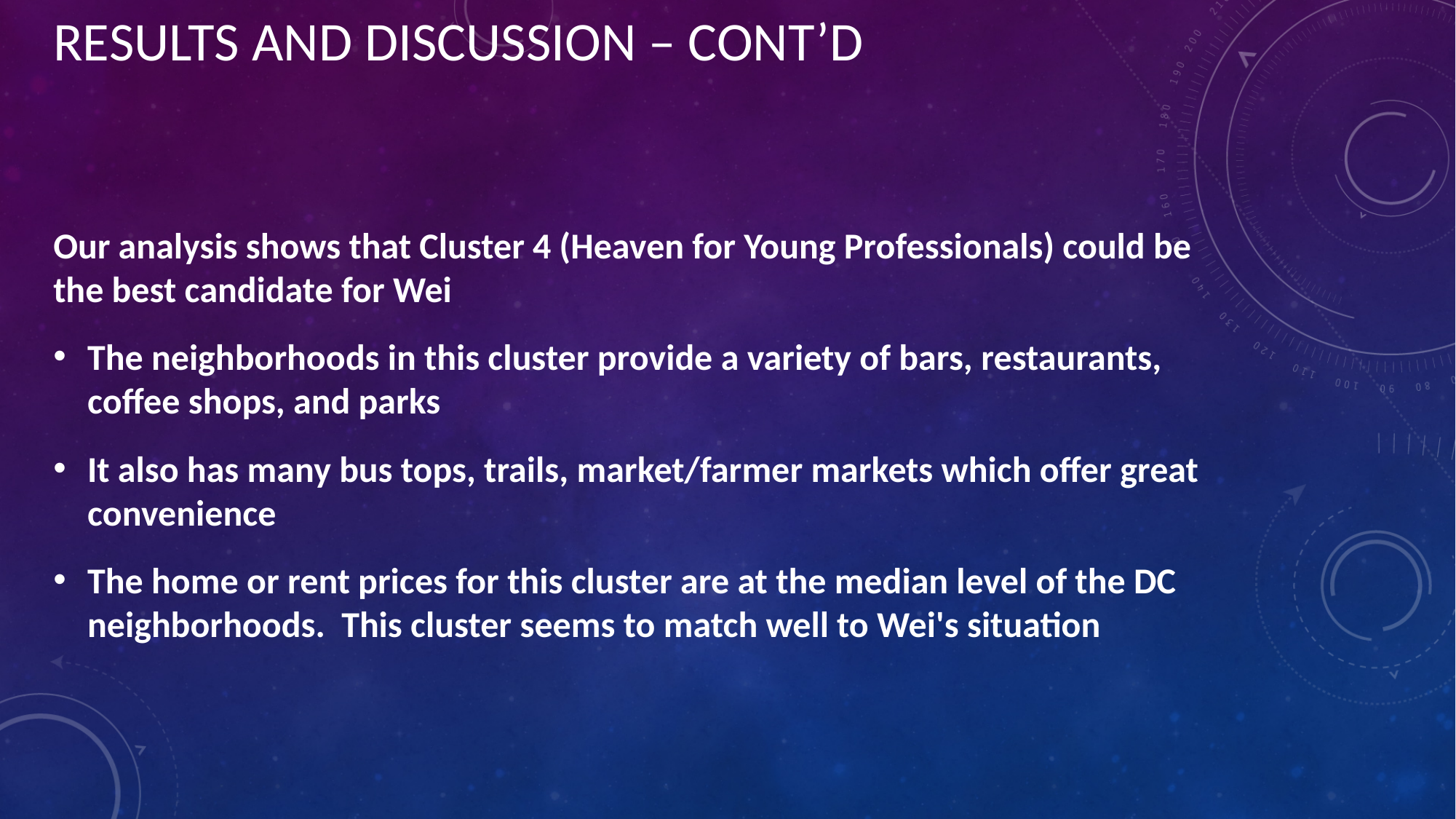

# Results and discussion – Cont’d
Our analysis shows that Cluster 4 (Heaven for Young Professionals) could be the best candidate for Wei
The neighborhoods in this cluster provide a variety of bars, restaurants, coffee shops, and parks
It also has many bus tops, trails, market/farmer markets which offer great convenience
The home or rent prices for this cluster are at the median level of the DC neighborhoods.  This cluster seems to match well to Wei's situation